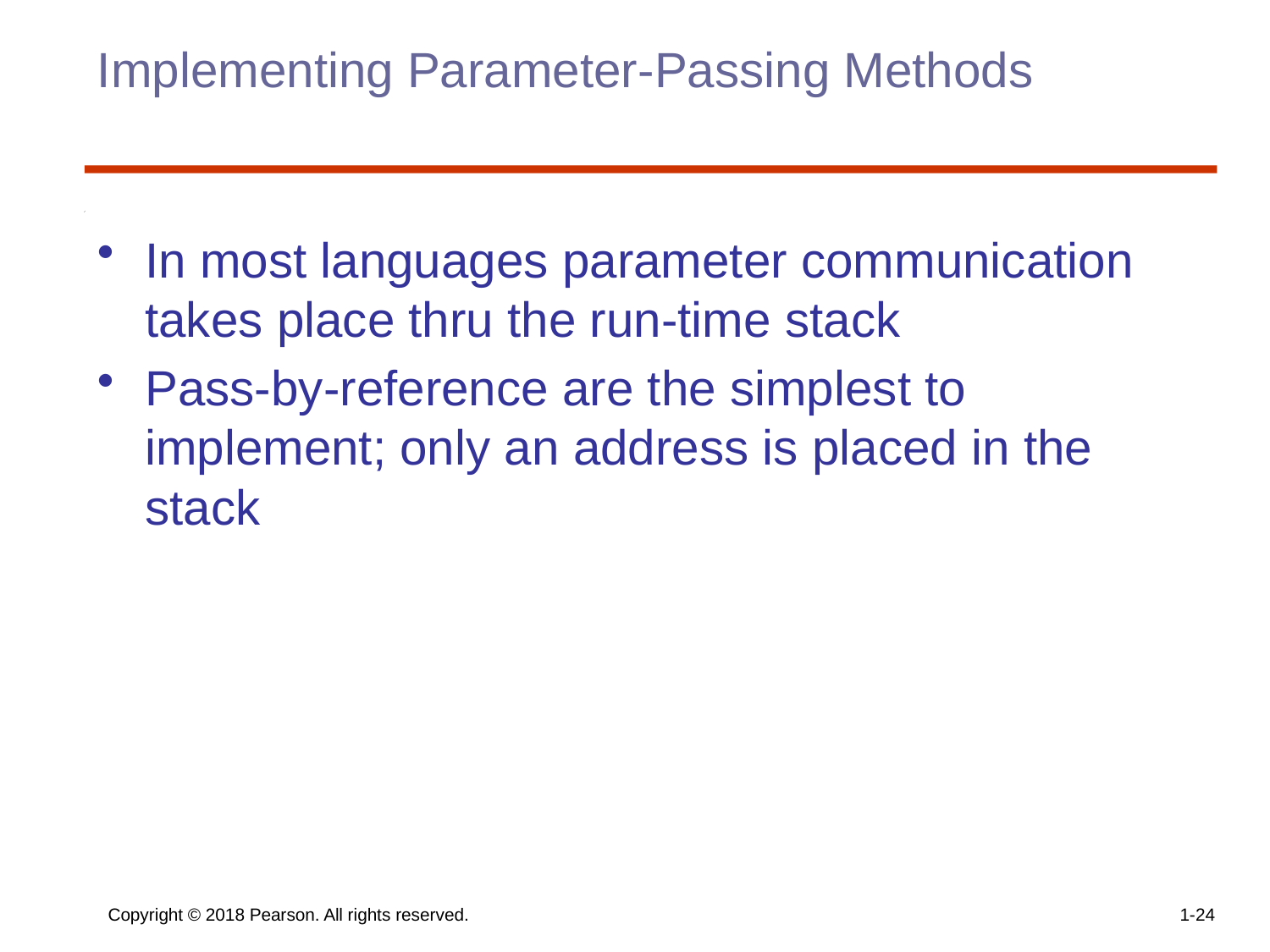

# Implementing Parameter-Passing Methods
In most languages parameter communication takes place thru the run-time stack
Pass-by-reference are the simplest to implement; only an address is placed in the stack
Copyright © 2018 Pearson. All rights reserved.
1-24